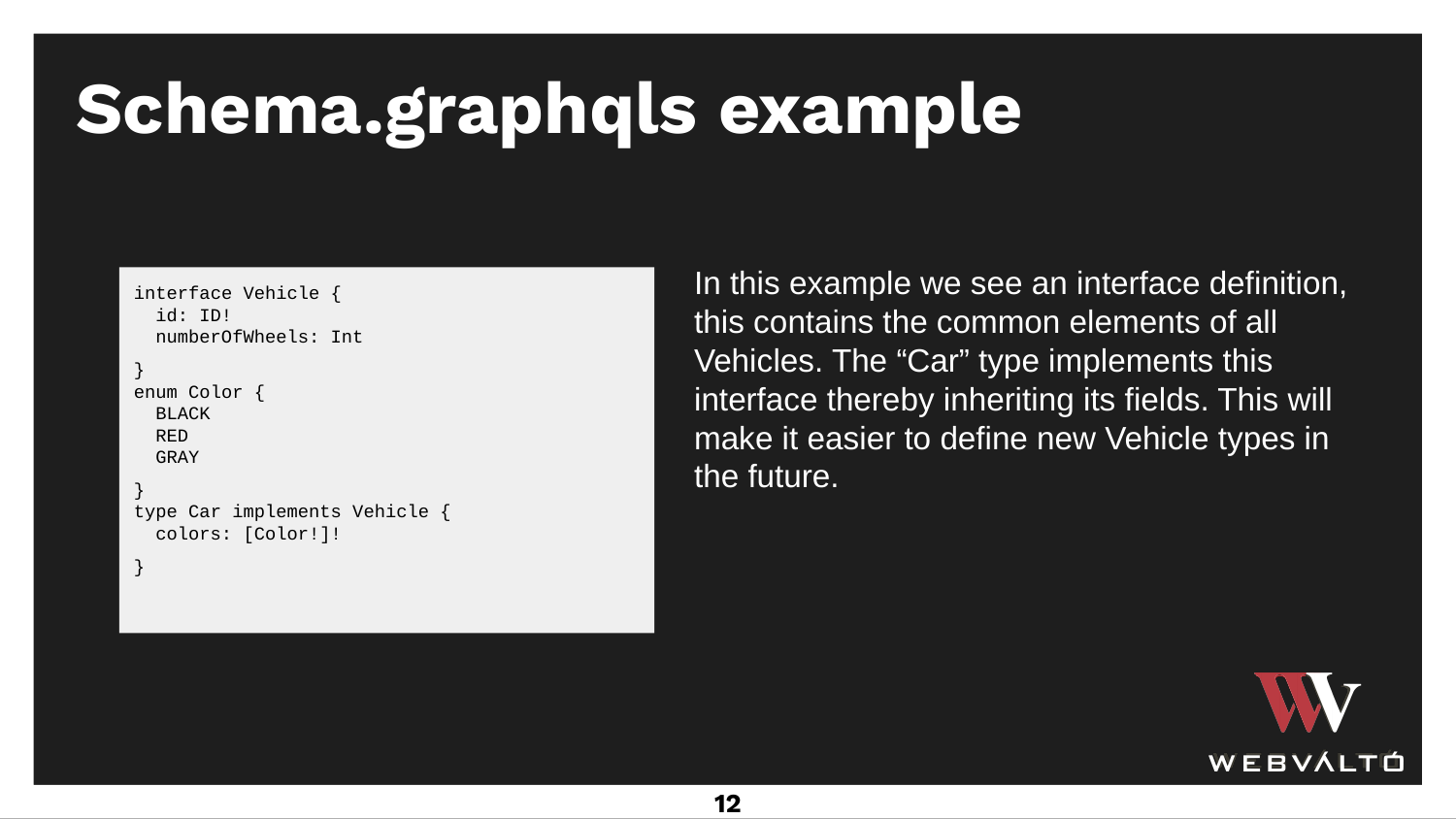

Schema.graphqls example

In this example we see an interface definition, this contains the common elements of all Vehicles. The “Car” type implements this interface thereby inheriting its fields. This will make it easier to define new Vehicle types in the future.
interface Vehicle {
  id: ID!
  numberOfWheels: Int
}
enum Color {
  BLACK
  RED
  GRAY
}
type Car implements Vehicle {
  colors: [Color!]!
}

12